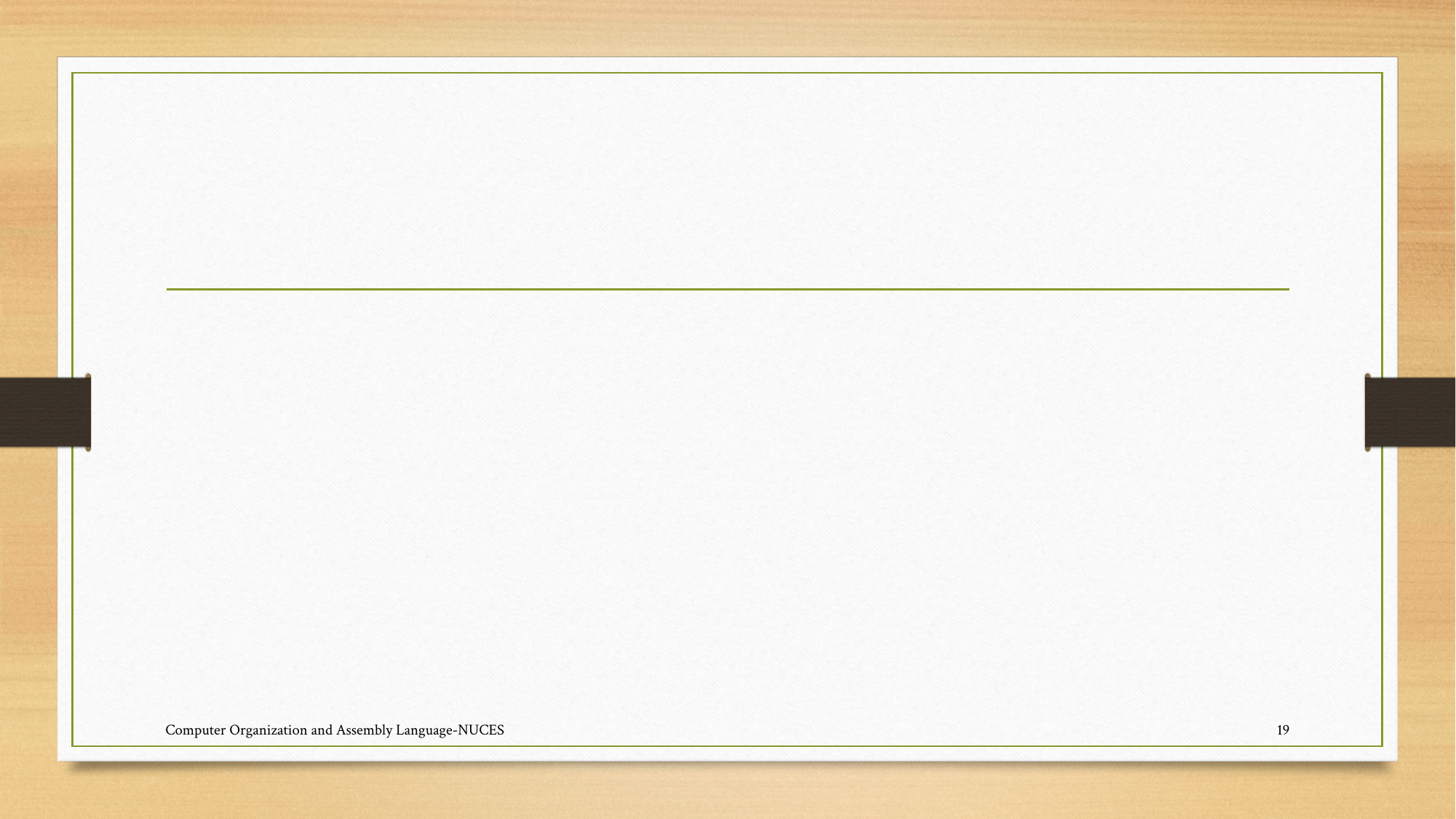

#

Computer Organization and Assembly Language-NUCES
19